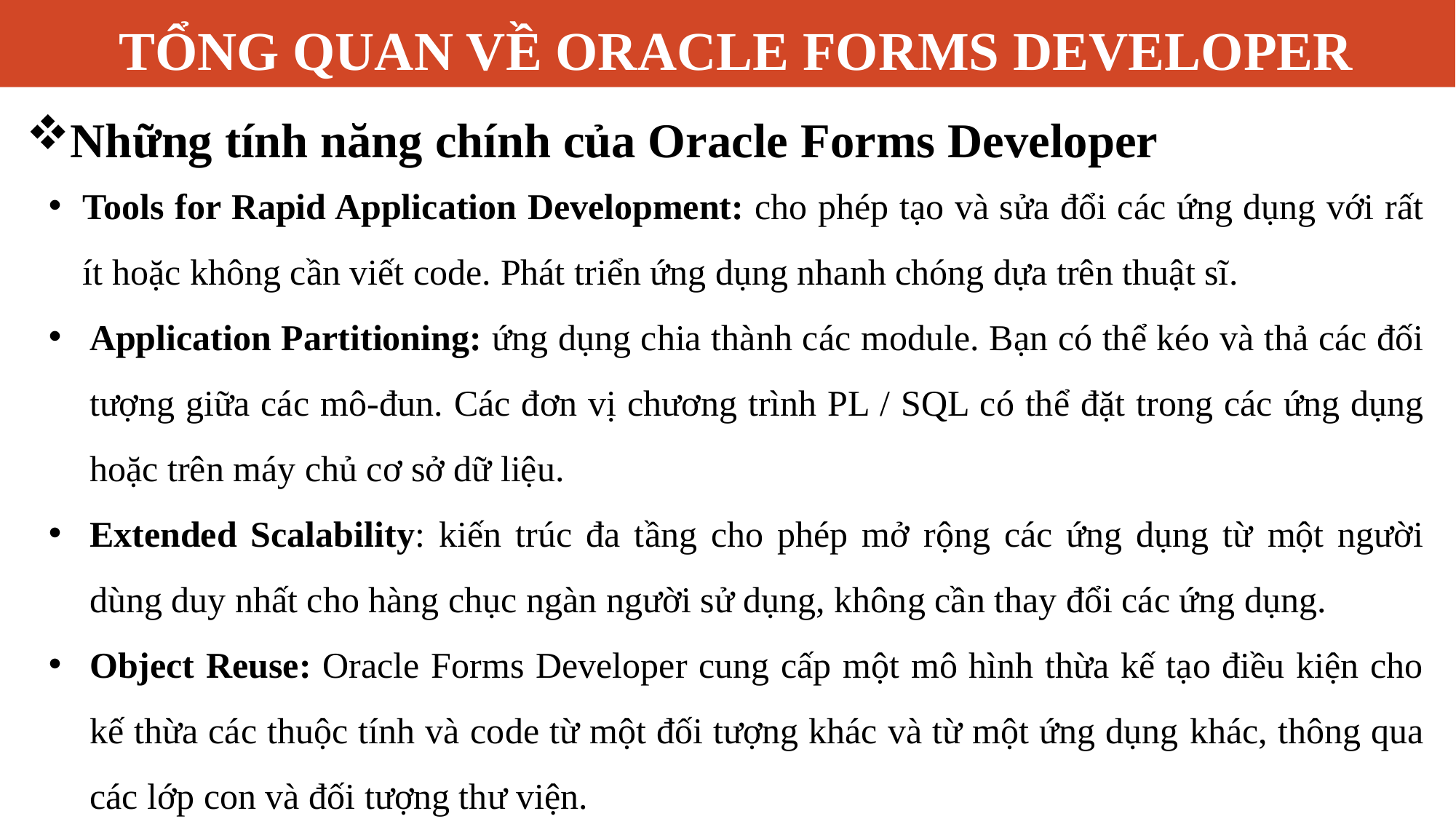

# TỔNG QUAN VỀ ORACLE FORMS DEVELOPER

Những tính năng chính của Oracle Forms Developer
Tools for Rapid Application Development: cho phép tạo và sửa đổi các ứng dụng với rất ít hoặc không cần viết code. Phát triển ứng dụng nhanh chóng dựa trên thuật sĩ.
Application Partitioning: ứng dụng chia thành các module. Bạn có thể kéo và thả các đối tượng giữa các mô-đun. Các đơn vị chương trình PL / SQL có thể đặt trong các ứng dụng hoặc trên máy chủ cơ sở dữ liệu.
Extended Scalability: kiến trúc đa tầng cho phép mở rộng các ứng dụng từ một người dùng duy nhất cho hàng chục ngàn người sử dụng, không cần thay đổi các ứng dụng.
Object Reuse: Oracle Forms Developer cung cấp một mô hình thừa kế tạo điều kiện cho kế thừa các thuộc tính và code từ một đối tượng khác và từ một ứng dụng khác, thông qua các lớp con và đối tượng thư viện.